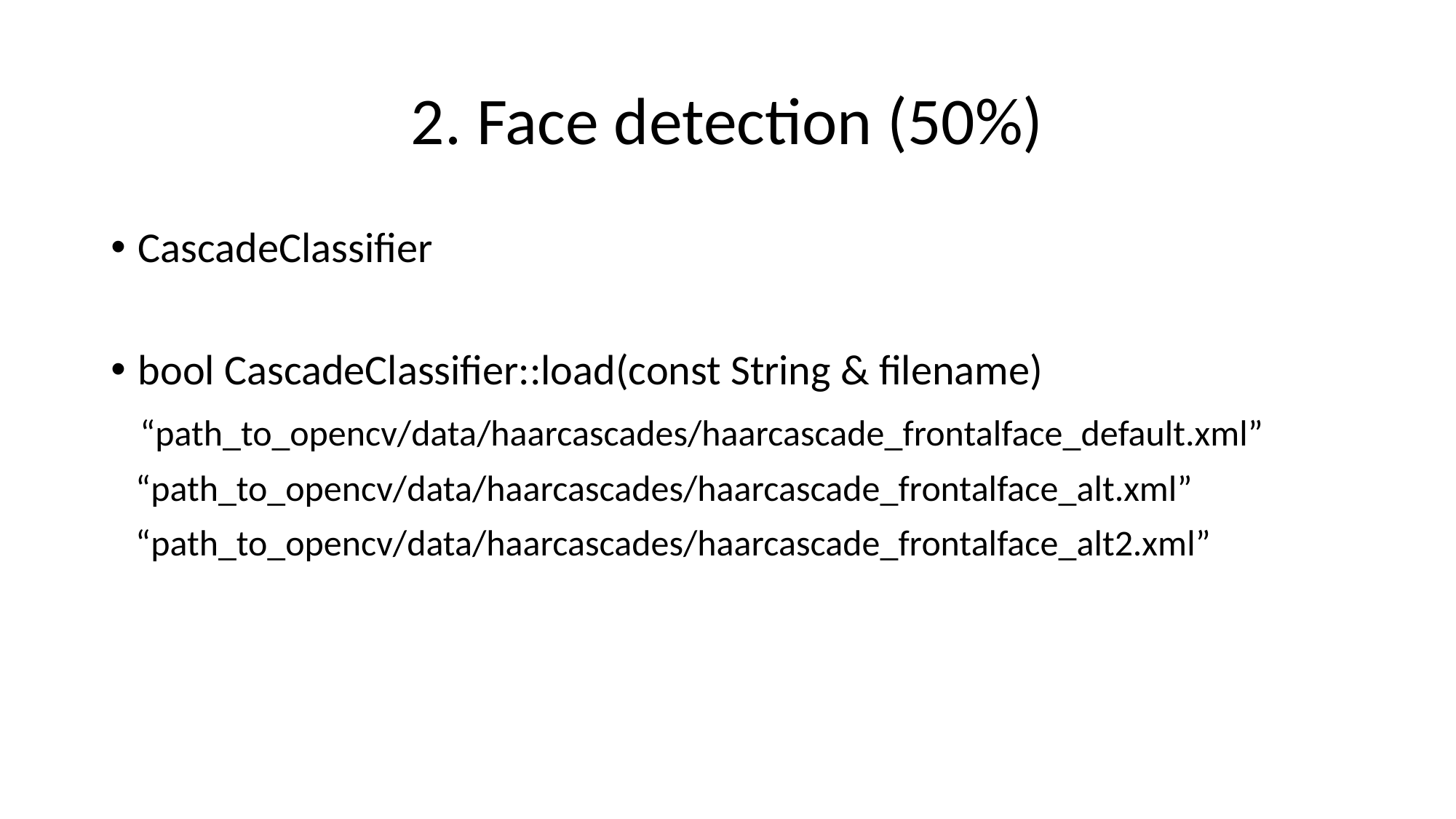

# 2. Face detection (50%)
CascadeClassifier

bool CascadeClassifier::load(const String & filename)
   “path_to_opencv/data/haarcascades/haarcascade_frontalface_default.xml”
   “path_to_opencv/data/haarcascades/haarcascade_frontalface_alt.xml”
   “path_to_opencv/data/haarcascades/haarcascade_frontalface_alt2.xml”